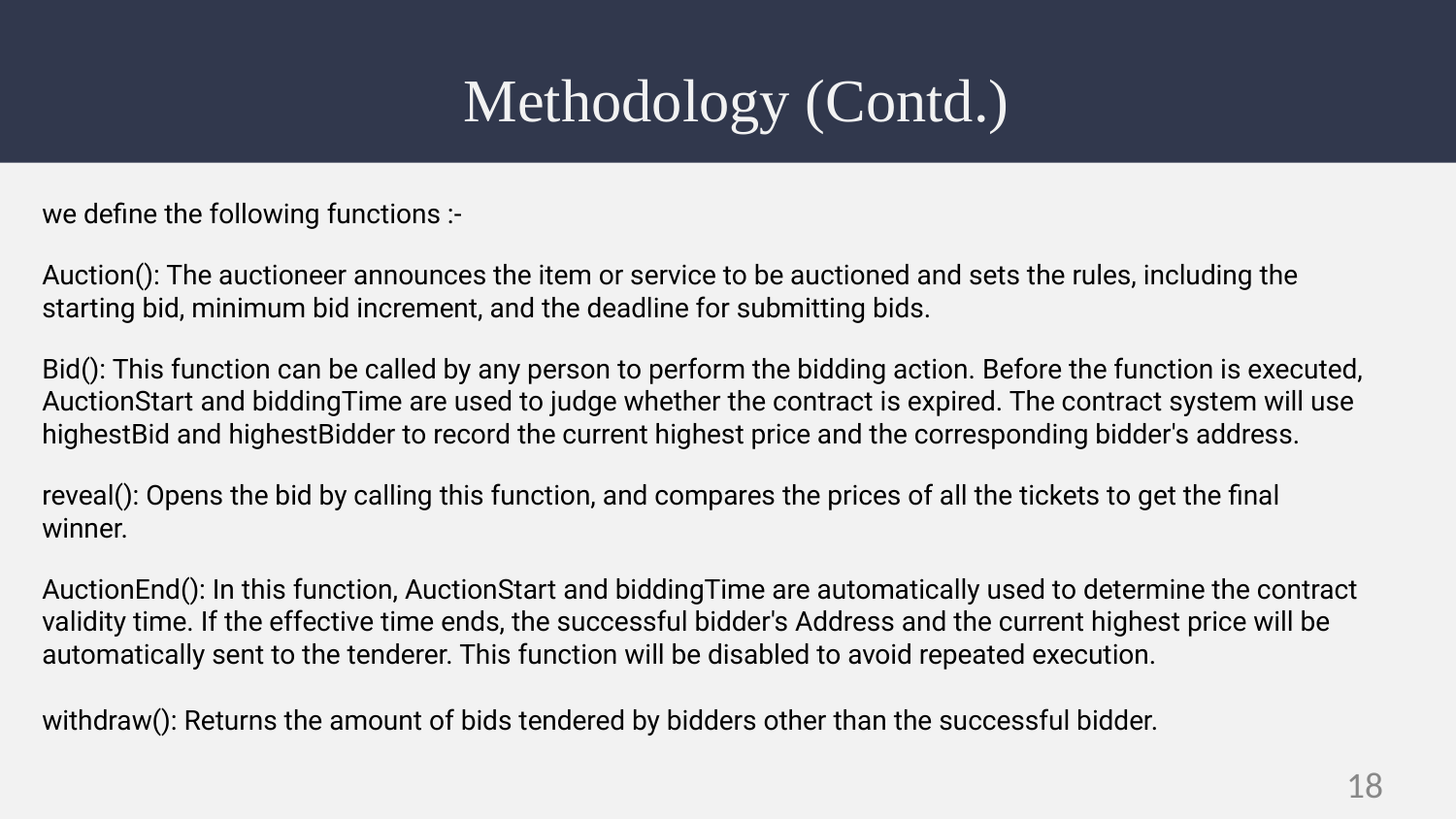

# Methodology (Contd.)
we define the following functions :-
Auction(): The auctioneer announces the item or service to be auctioned and sets the rules, including the starting bid, minimum bid increment, and the deadline for submitting bids.
Bid(): This function can be called by any person to perform the bidding action. Before the function is executed, AuctionStart and biddingTime are used to judge whether the contract is expired. The contract system will use highestBid and highestBidder to record the current highest price and the corresponding bidder's address.
reveal(): Opens the bid by calling this function, and compares the prices of all the tickets to get the final winner.
AuctionEnd(): In this function, AuctionStart and biddingTime are automatically used to determine the contract validity time. If the effective time ends, the successful bidder's Address and the current highest price will be automatically sent to the tenderer. This function will be disabled to avoid repeated execution.
withdraw(): Returns the amount of bids tendered by bidders other than the successful bidder.

18